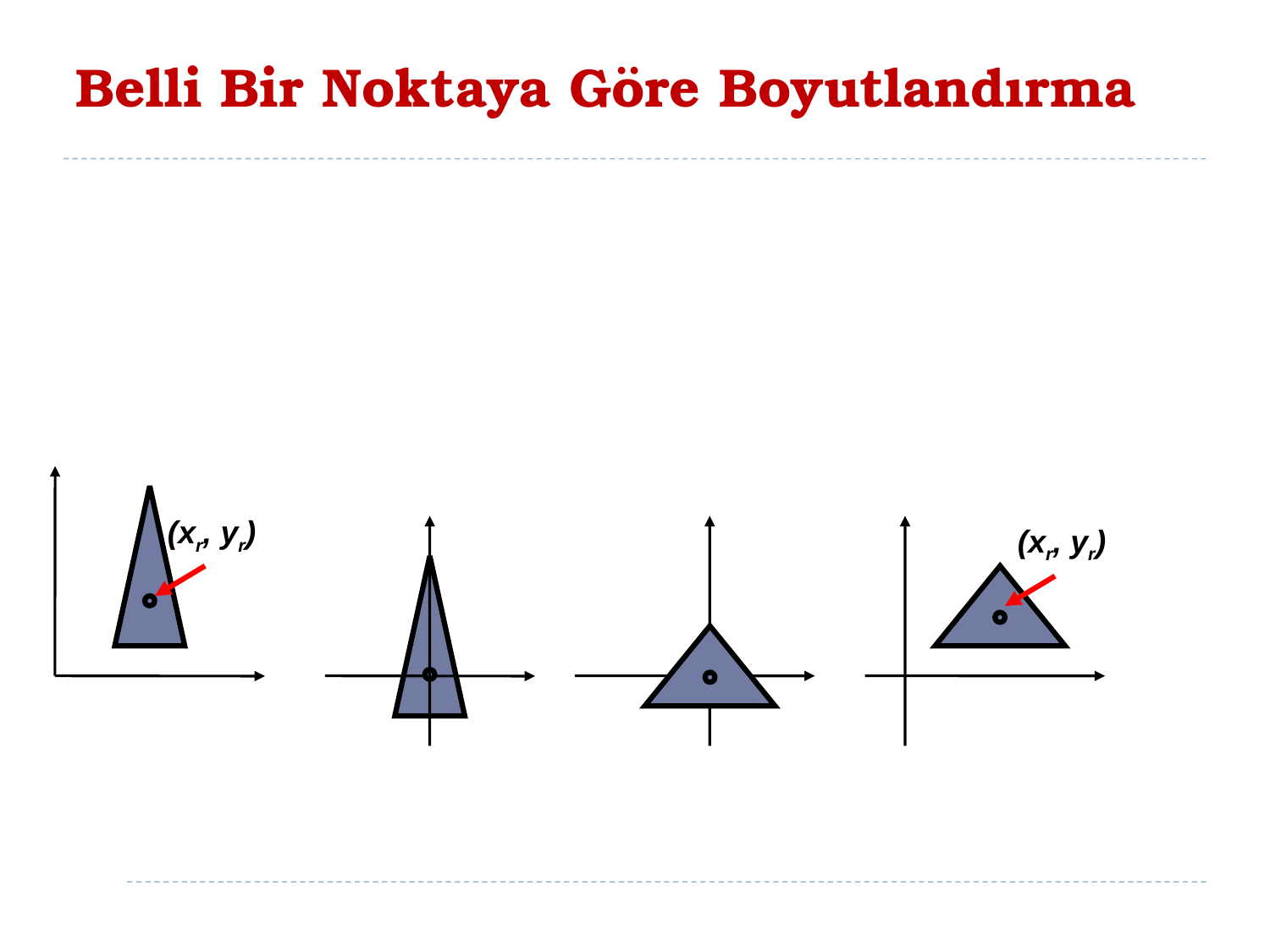

# Belli Bir Noktaya Göre Boyutlandırma

(xr, yr)
(xr, yr)